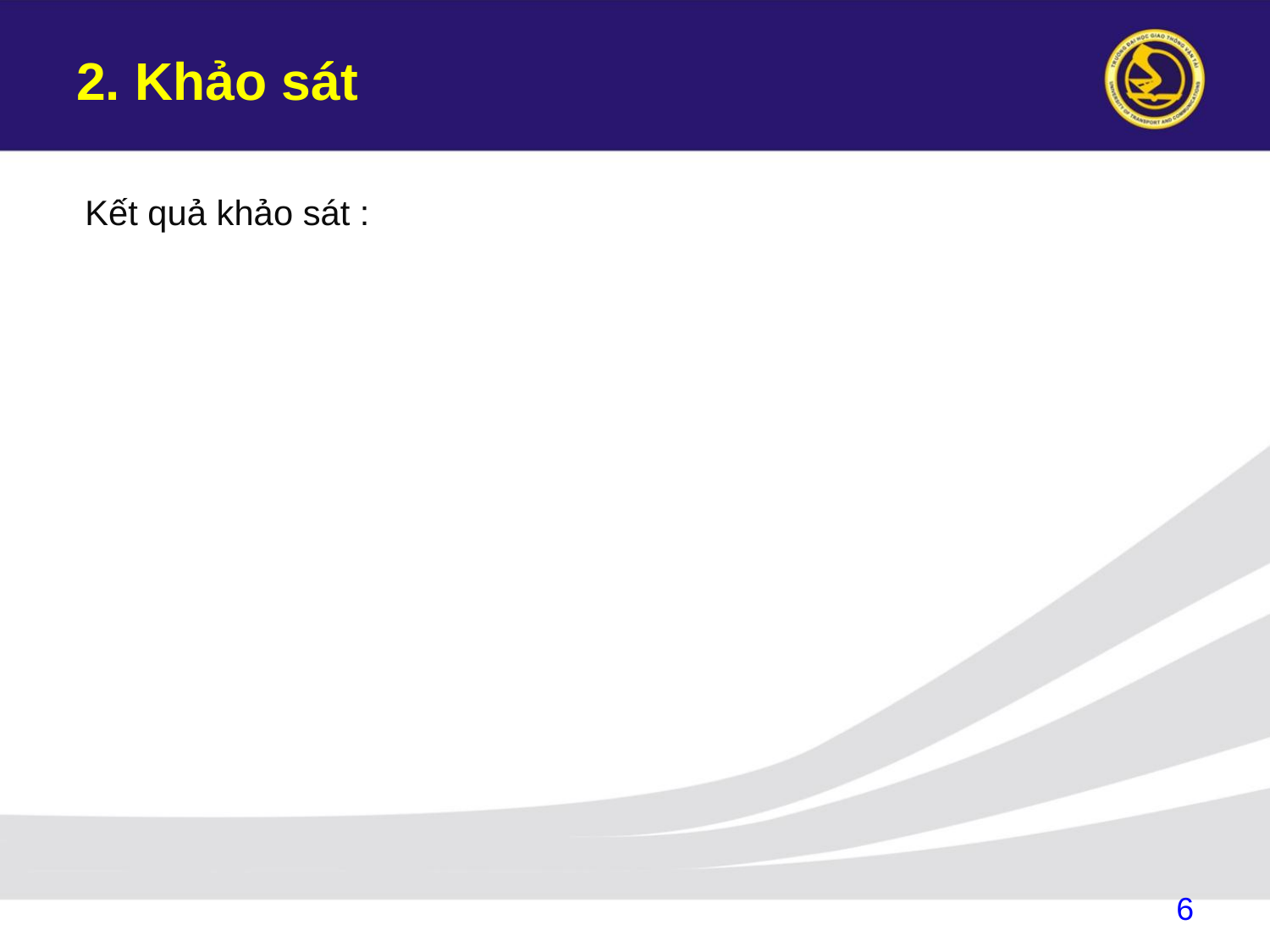

# 2. Khảo sát
Kết quả khảo sát :
6